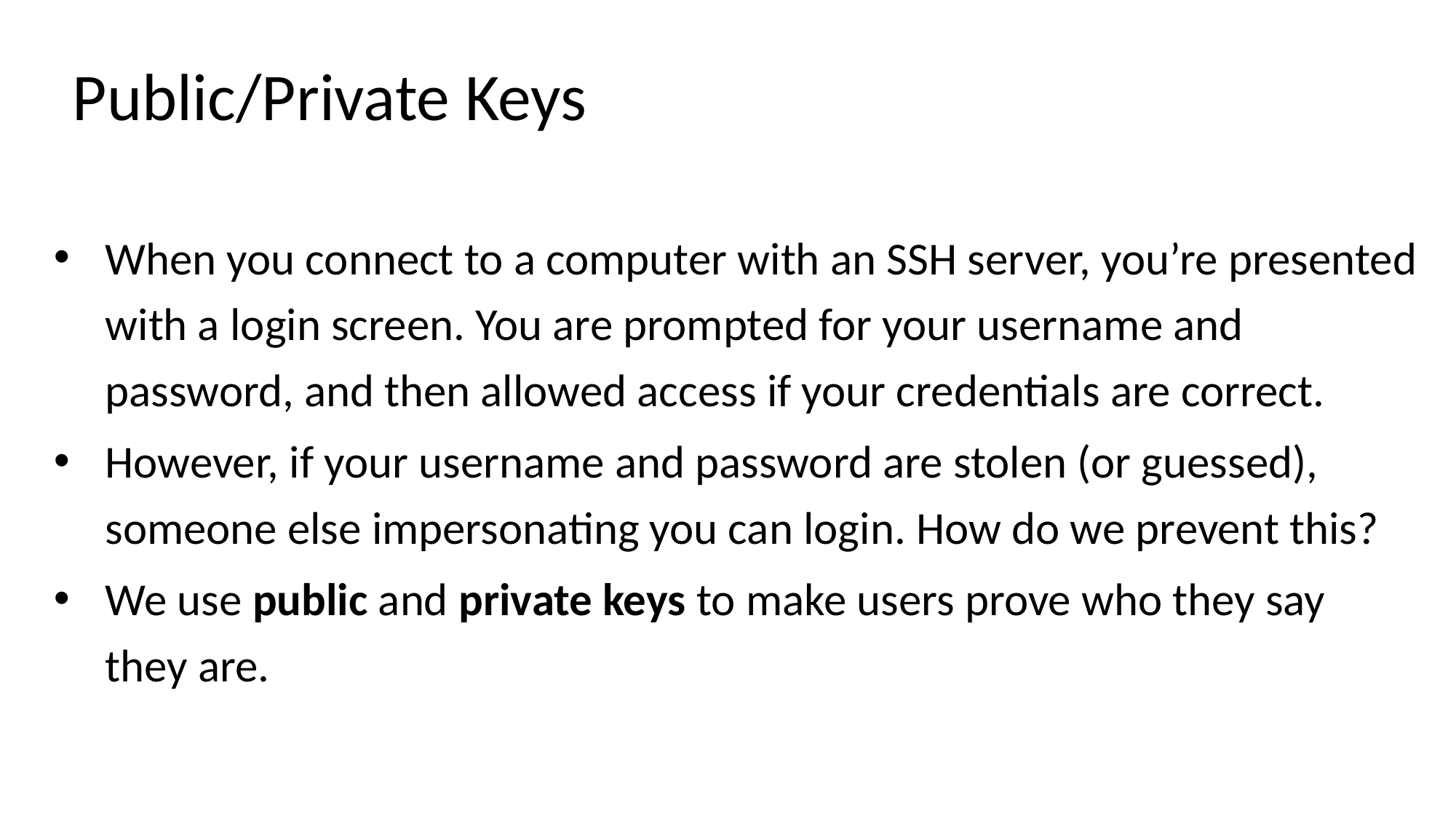

# Public/Private Keys
When you connect to a computer with an SSH server, you’re presented with a login screen. You are prompted for your username and password, and then allowed access if your credentials are correct.
However, if your username and password are stolen (or guessed), someone else impersonating you can login. How do we prevent this?
We use public and private keys to make users prove who they say they are.